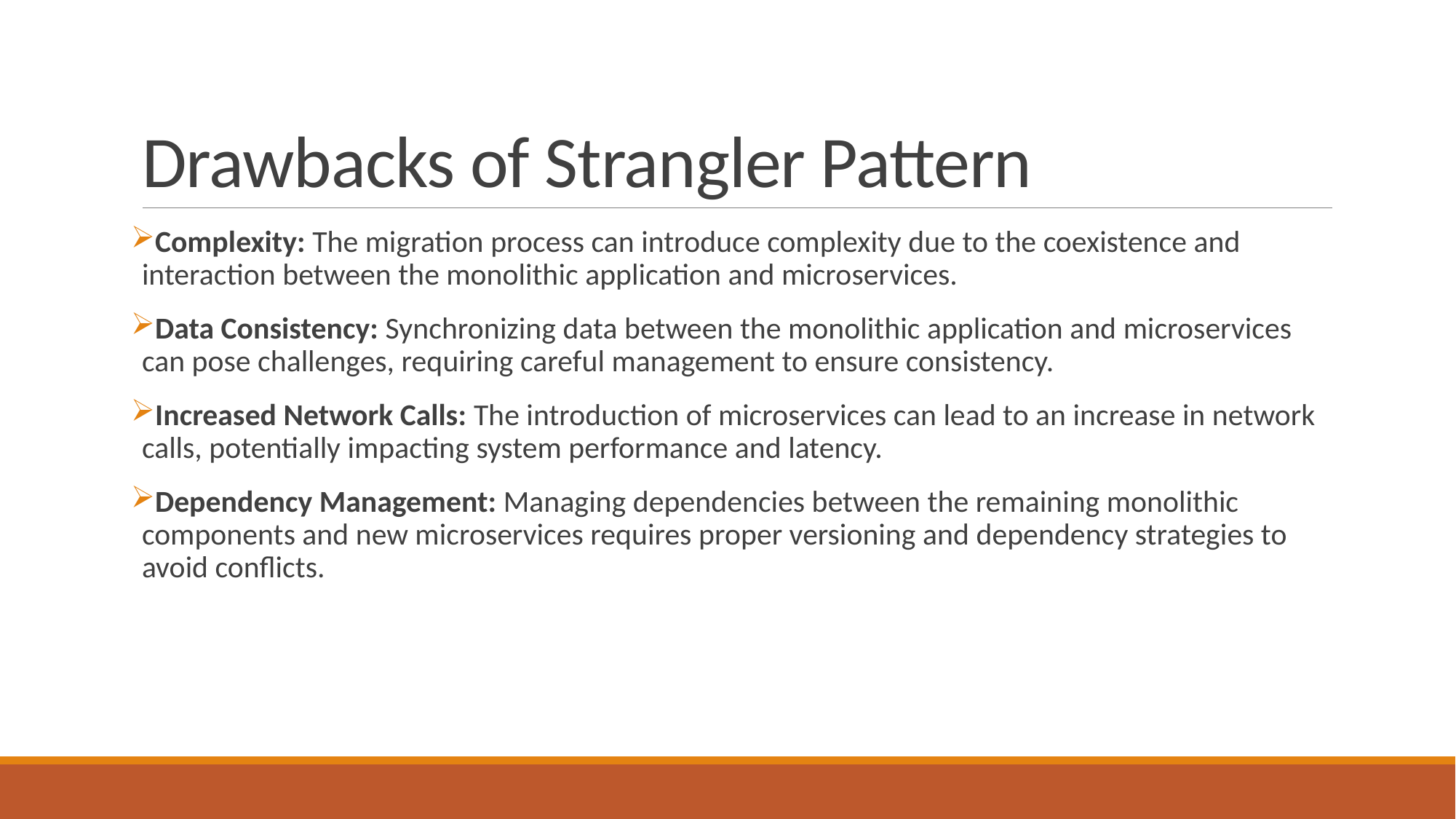

# Drawbacks of Strangler Pattern
Complexity: The migration process can introduce complexity due to the coexistence and interaction between the monolithic application and microservices.
Data Consistency: Synchronizing data between the monolithic application and microservices can pose challenges, requiring careful management to ensure consistency.
Increased Network Calls: The introduction of microservices can lead to an increase in network calls, potentially impacting system performance and latency.
Dependency Management: Managing dependencies between the remaining monolithic components and new microservices requires proper versioning and dependency strategies to avoid conflicts.